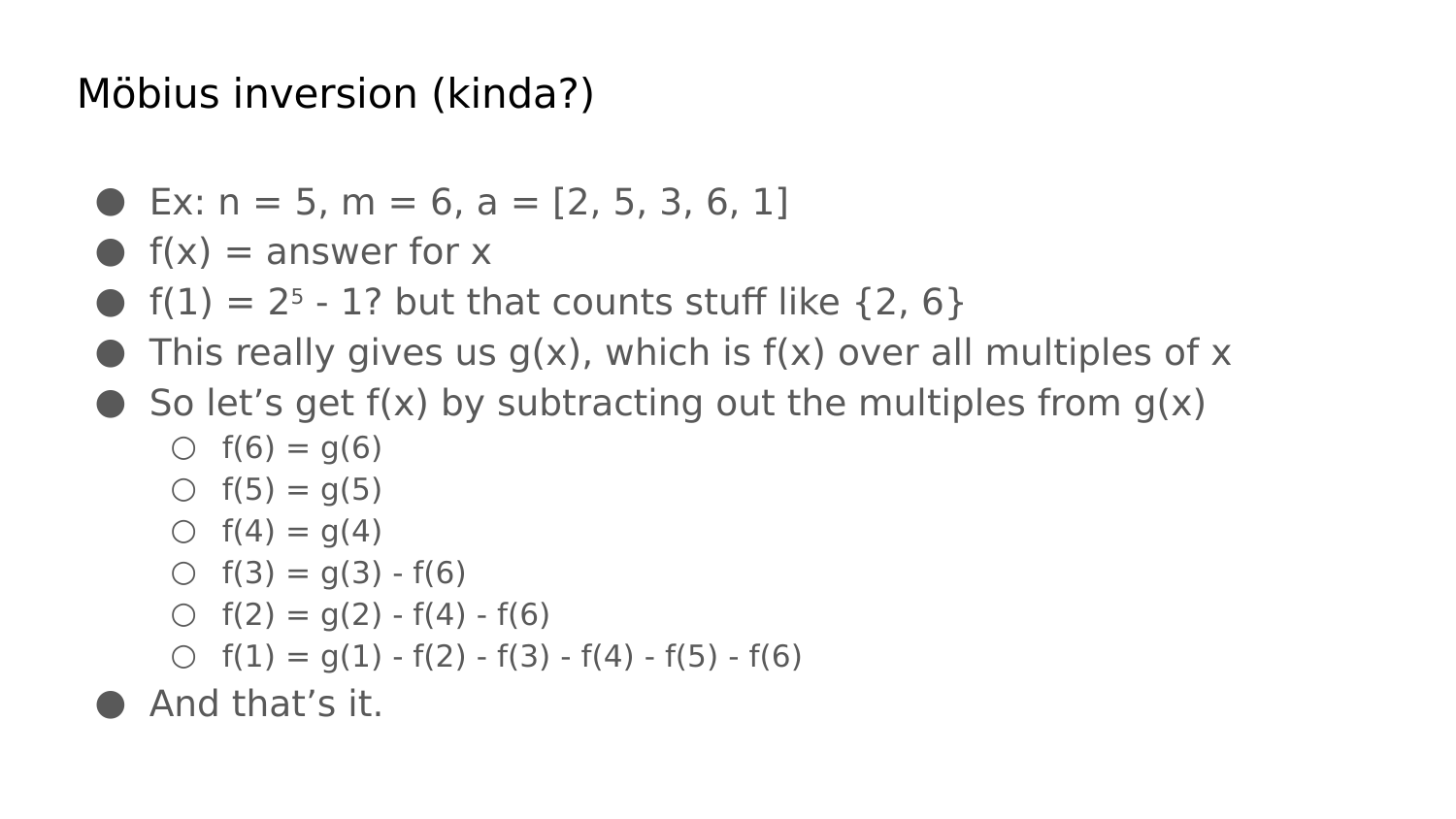

# Möbius inversion (kinda?)

Ex: n = 5, m = 6, a = [2, 5, 3, 6, 1]
f(x) = answer for x
f(1) = 25 - 1? but that counts stuff like {2, 6}
This really gives us g(x), which is f(x) over all multiples of x
So let’s get f(x) by subtracting out the multiples from g(x)
f(6) = g(6)
f(5) = g(5)
f(4) = g(4)
f(3) = g(3) - f(6)
f(2) = g(2) - f(4) - f(6)
f(1) = g(1) - f(2) - f(3) - f(4) - f(5) - f(6)
And that’s it.